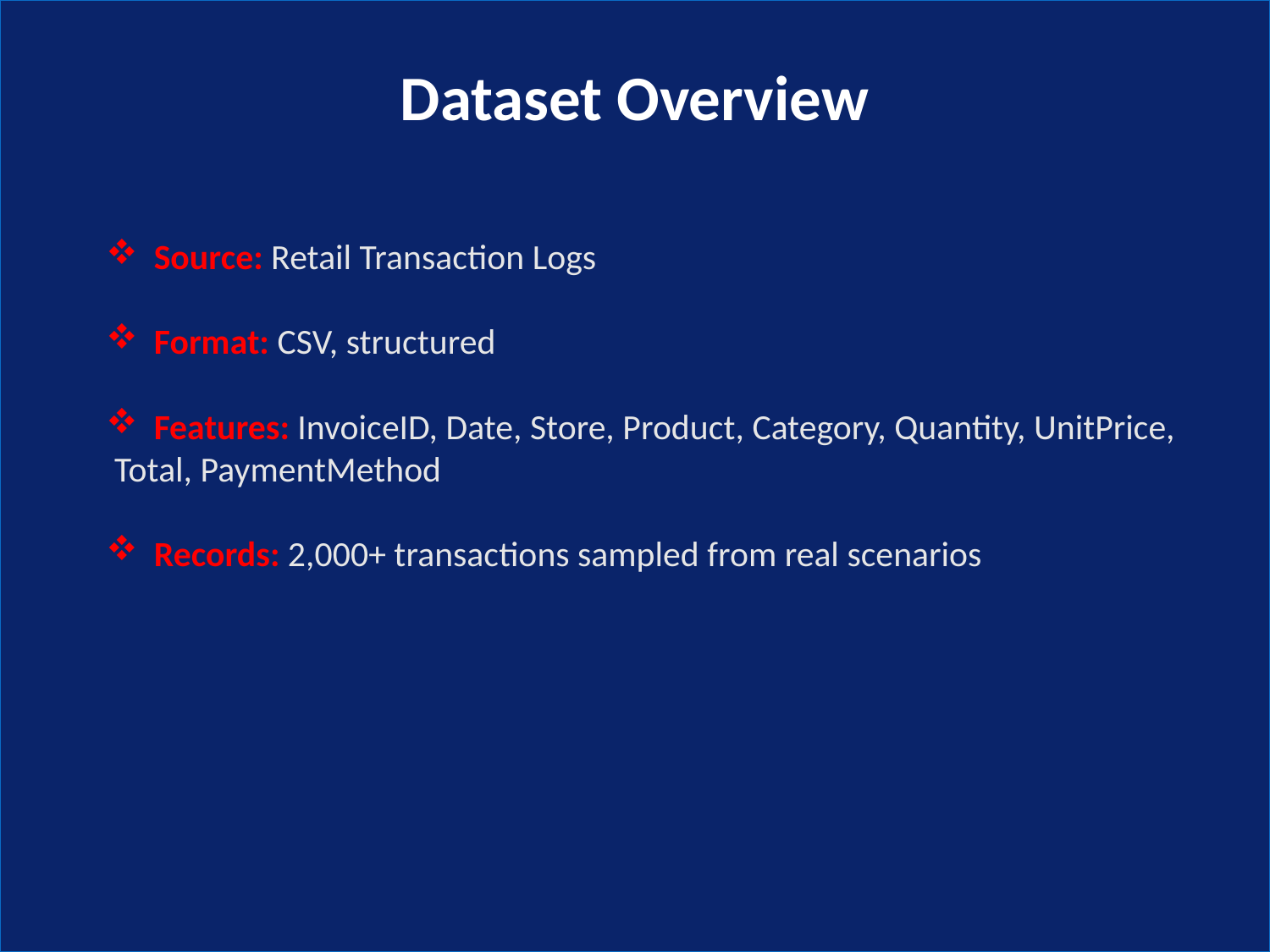

Dataset Overview

Source: Retail Transaction Logs

Format: CSV, structured

Features: InvoiceID, Date, Store, Product, Category, Quantity, UnitPrice,
 Total, PaymentMethod

Records: 2,000+ transactions sampled from real scenarios